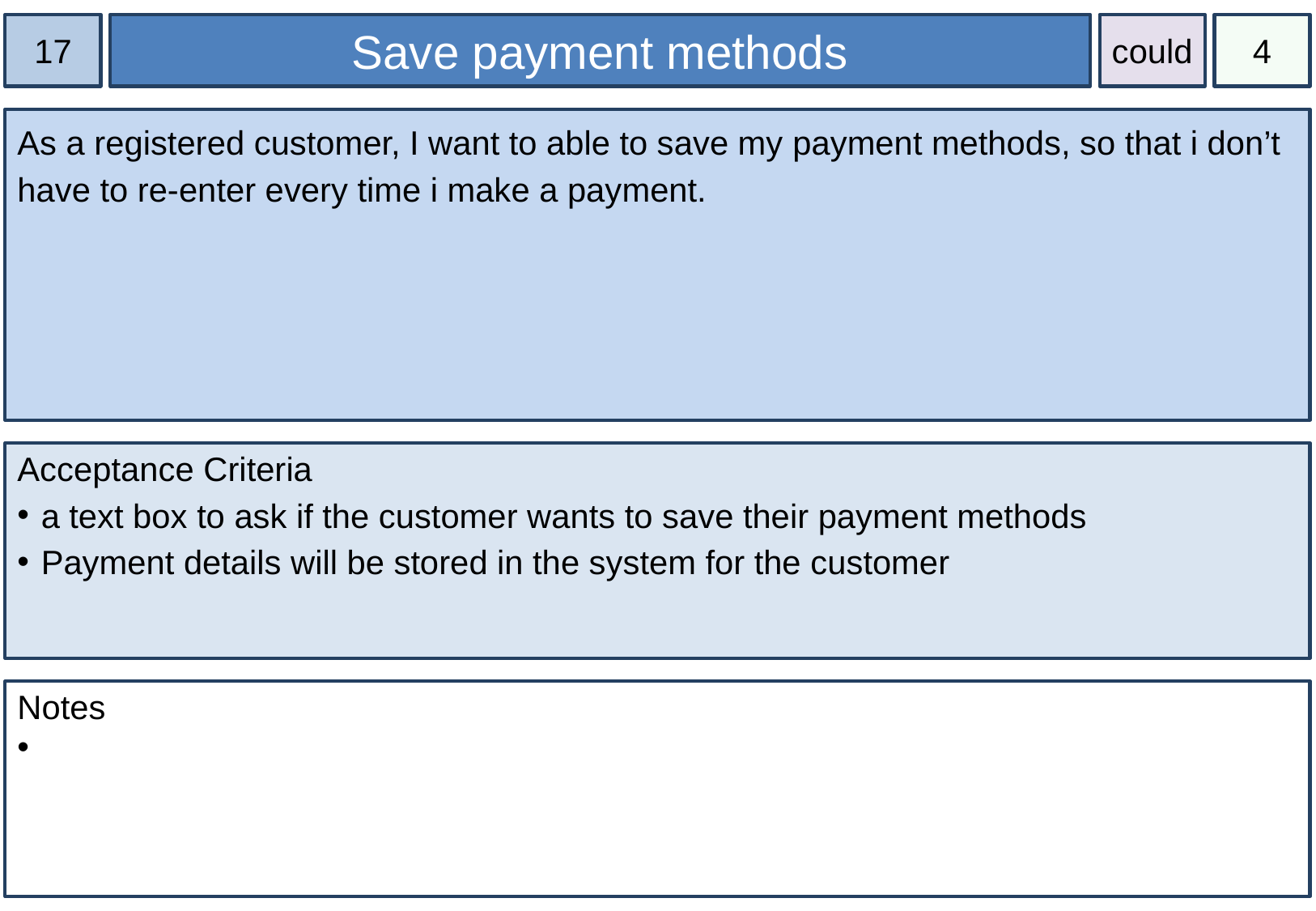

17
Save payment methods
could
4
As a registered customer, I want to able to save my payment methods, so that i don’t have to re-enter every time i make a payment.
Acceptance Criteria
a text box to ask if the customer wants to save their payment methods
Payment details will be stored in the system for the customer

Notes